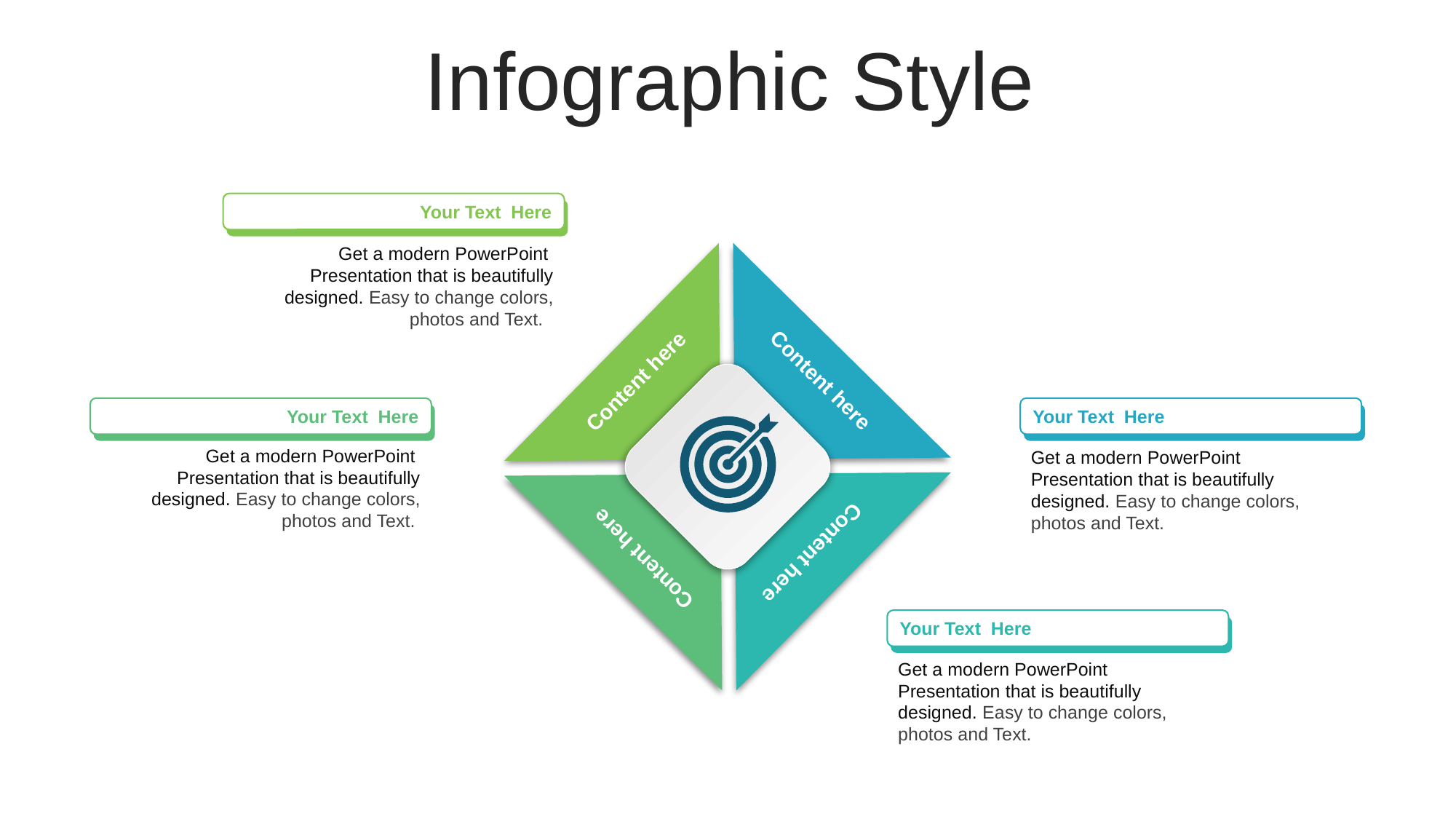

Infographic Style
Your Text  Here

Get a modern PowerPoint  Presentation that is beautifully designed. Easy to change colors, photos and Text.
Your Text  Here

Get a modern PowerPoint  Presentation that is beautifully designed. Easy to change colors, photos and Text.

Content here
Content here
Your Text  Here

Get a modern PowerPoint  Presentation that is beautifully designed. Easy to change colors, photos and Text.
Your Text  Here

Get a modern PowerPoint  Presentation that is beautifully designed. Easy to change colors, photos and Text.

Content here
Content here